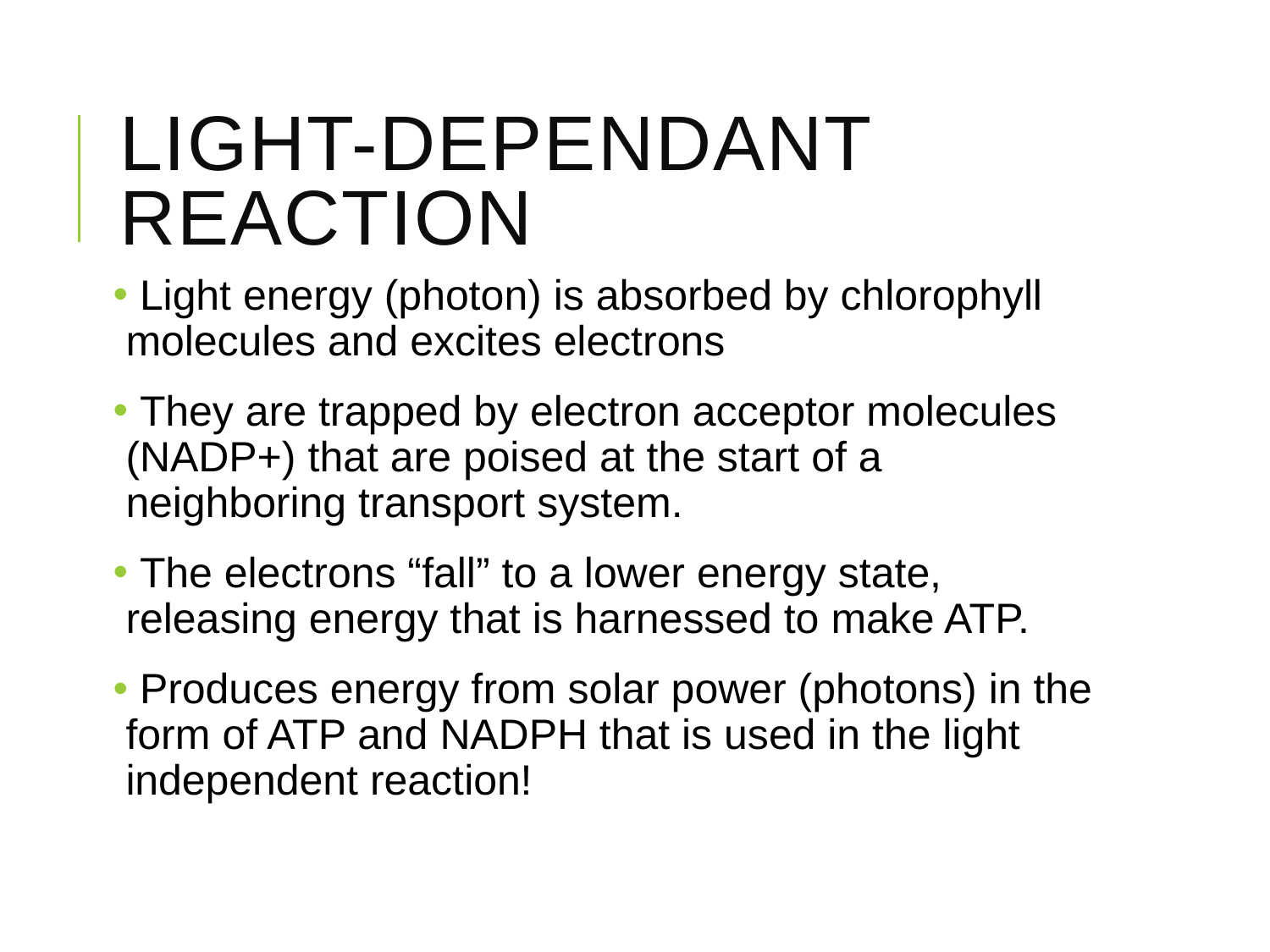

# Light-dependant reaction
 Light energy (photon) is absorbed by chlorophyll molecules and excites electrons
 They are trapped by electron acceptor molecules (NADP+) that are poised at the start of a neighboring transport system.
 The electrons “fall” to a lower energy state, releasing energy that is harnessed to make ATP.
 Produces energy from solar power (photons) in the form of ATP and NADPH that is used in the light independent reaction!